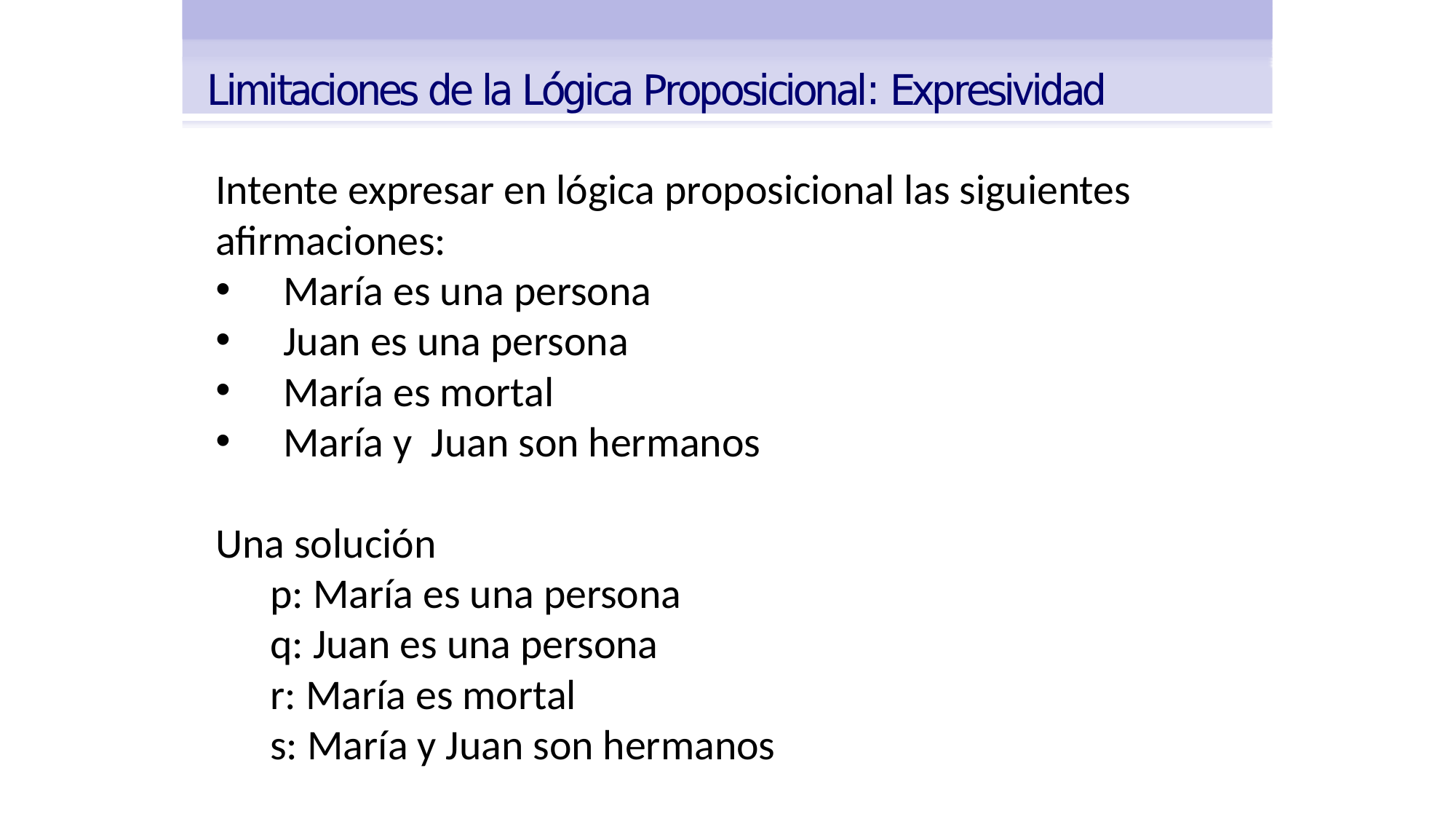

Limitaciones de la Lógica Proposicional: Expresividad

Intente expresar en lógica proposicional las siguientes afirmaciones:
María es una persona
Juan es una persona
María es mortal
María y  Juan son hermanos

Una solución
p: María es una persona
q: Juan es una persona
r: María es mortal
s: María y Juan son hermanos